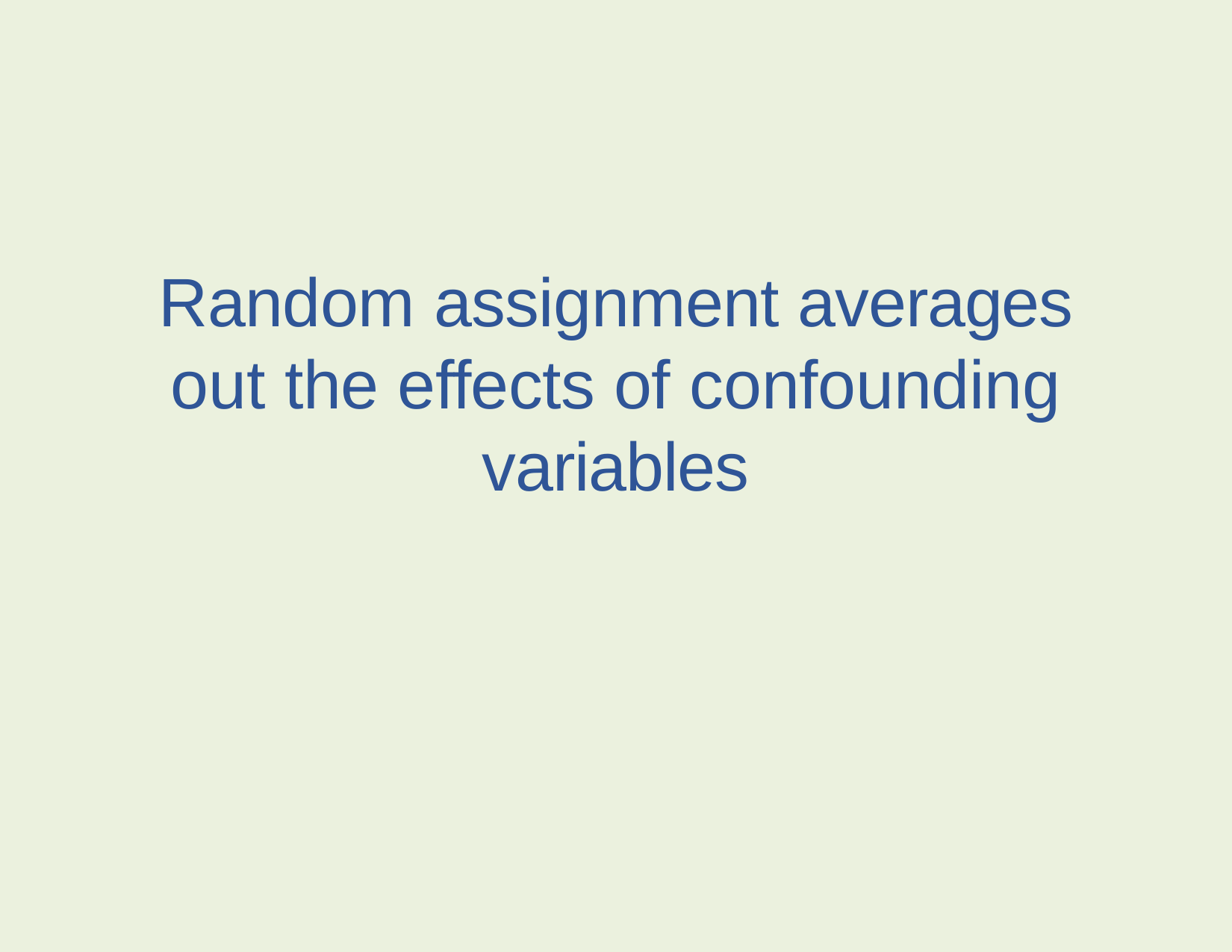

Random assignment averages out the effects of confounding variables